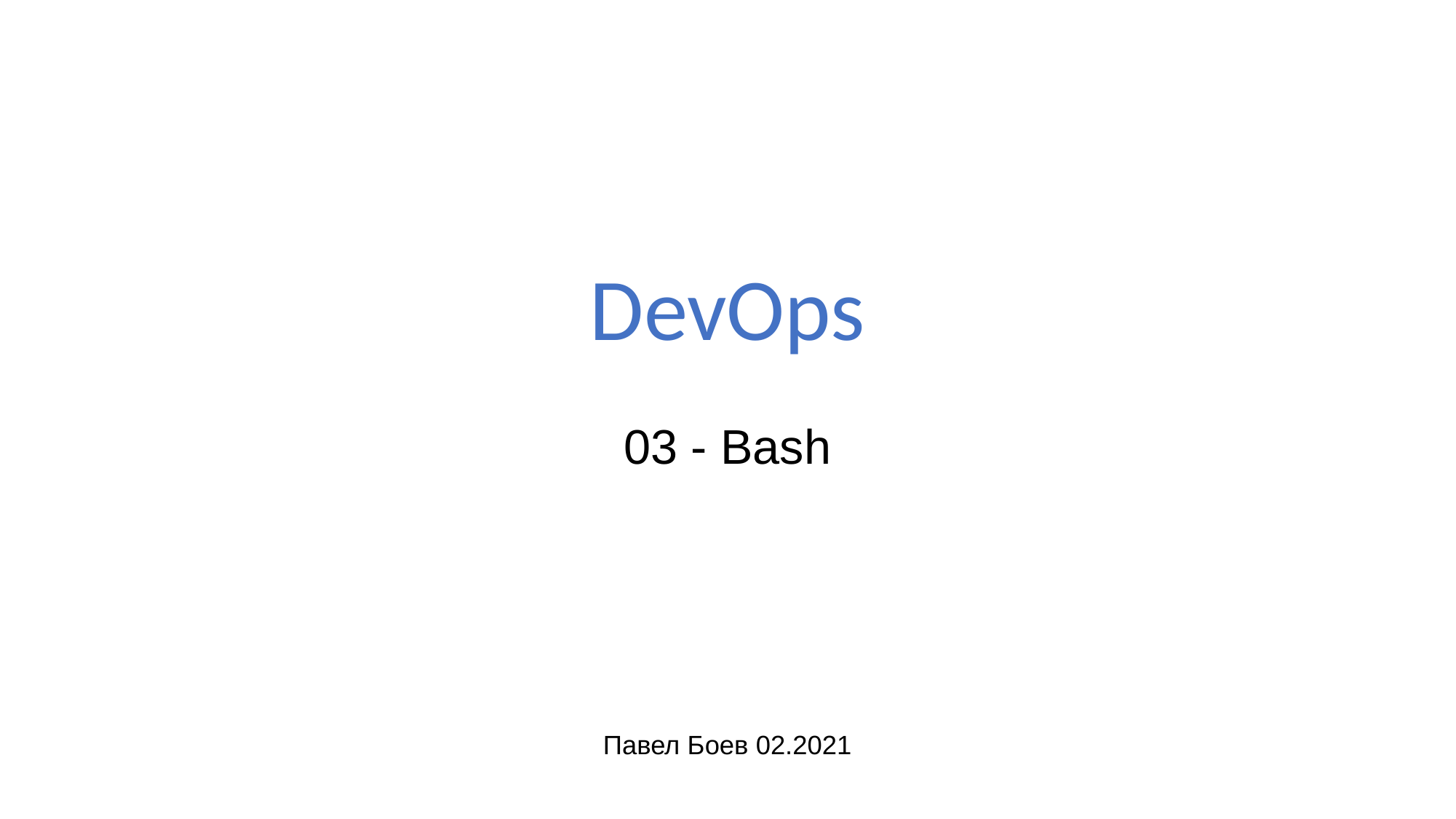

# DevOps
03 - Bash
Павел Боев 02.2021